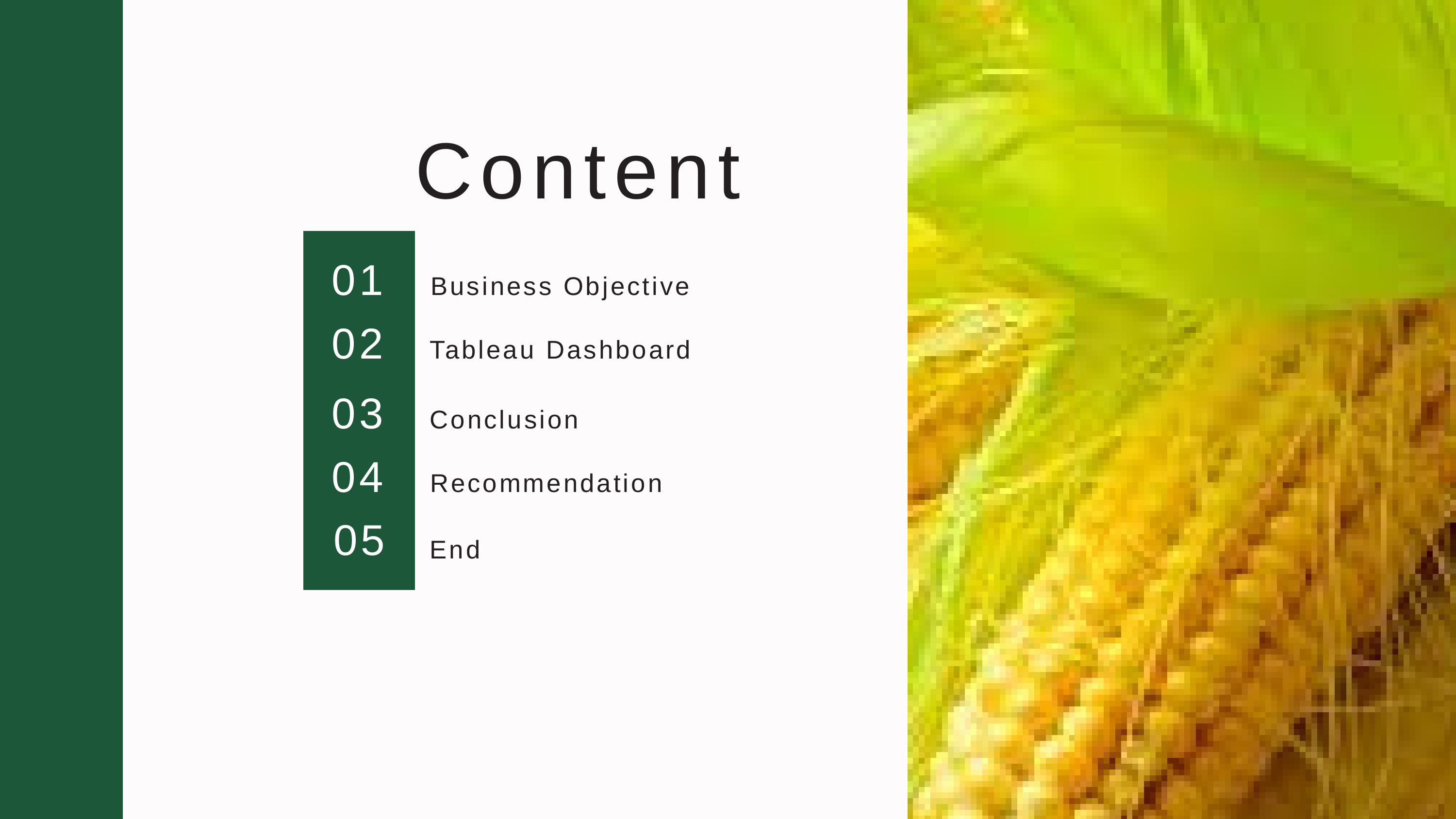

Content

01
Business Objective
02
Tableau Dashboard
03
Conclusion
04
Recommendation
05
End